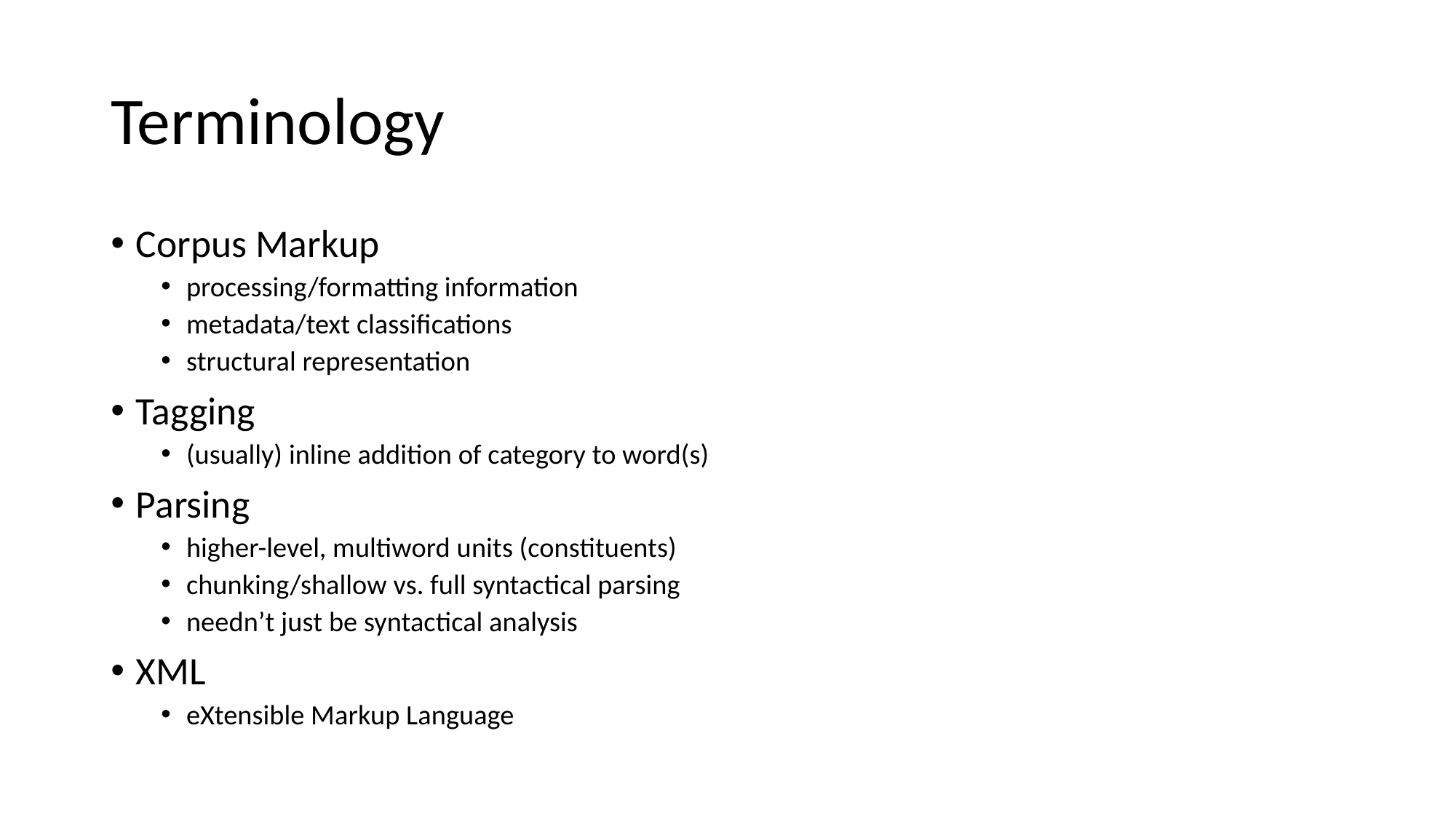

# Terminology
Corpus Markup
processing/formatting information
metadata/text classifications
structural representation
Tagging
(usually) inline addition of category to word(s)
Parsing
higher-level, multiword units (constituents)
chunking/shallow vs. full syntactical parsing
needn’t just be syntactical analysis
XML
eXtensible Markup Language